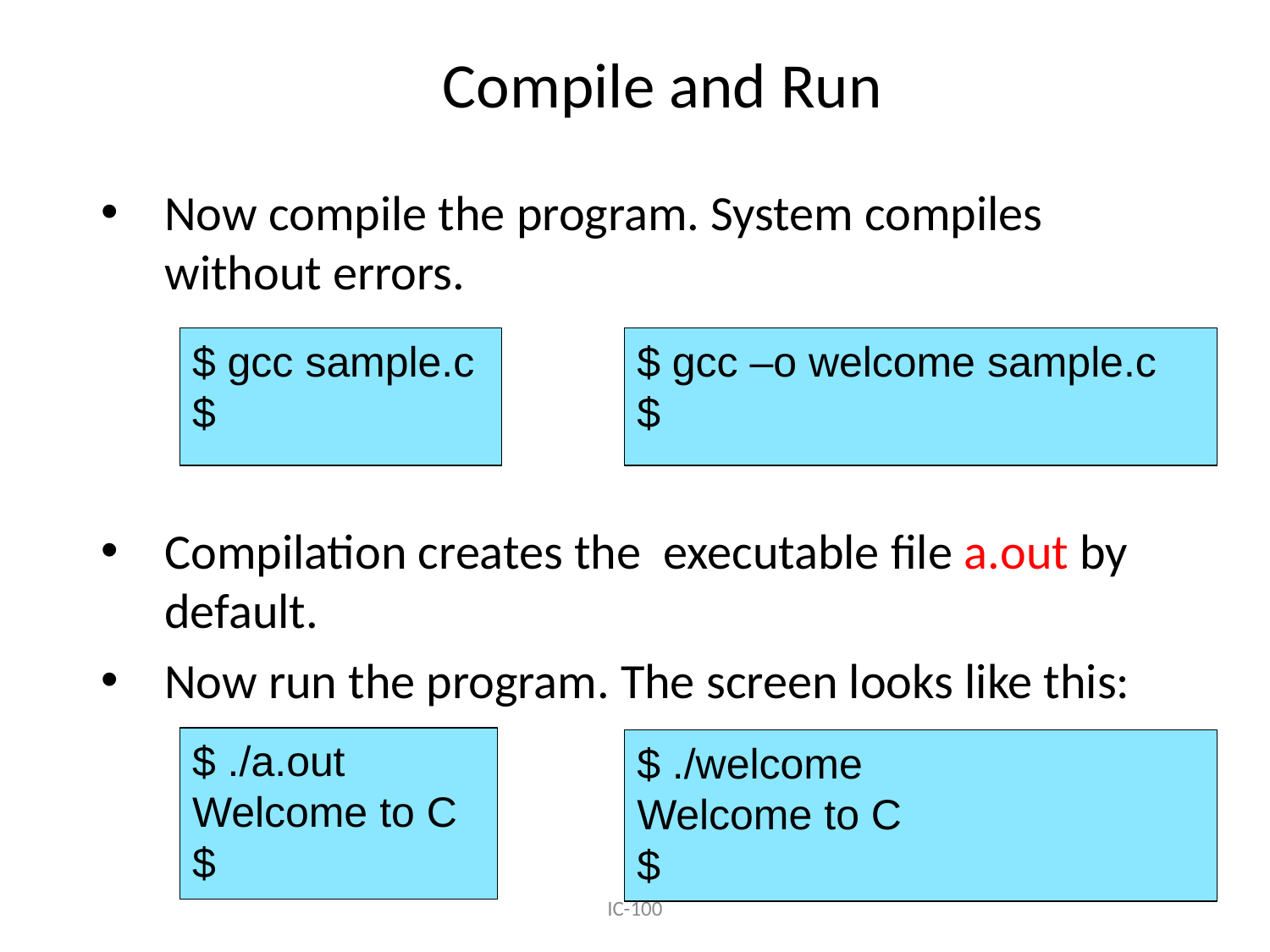

Compile and Run
Now compile the program. System compiles without errors.

Compilation creates the  executable file a.out by default.
Now run the program. The screen looks like this:

$ gcc sample.c
$
$ gcc –o welcome sample.c
$
$ ./a.out
Welcome to C
$

$ ./welcome
Welcome to C
$

IC-100